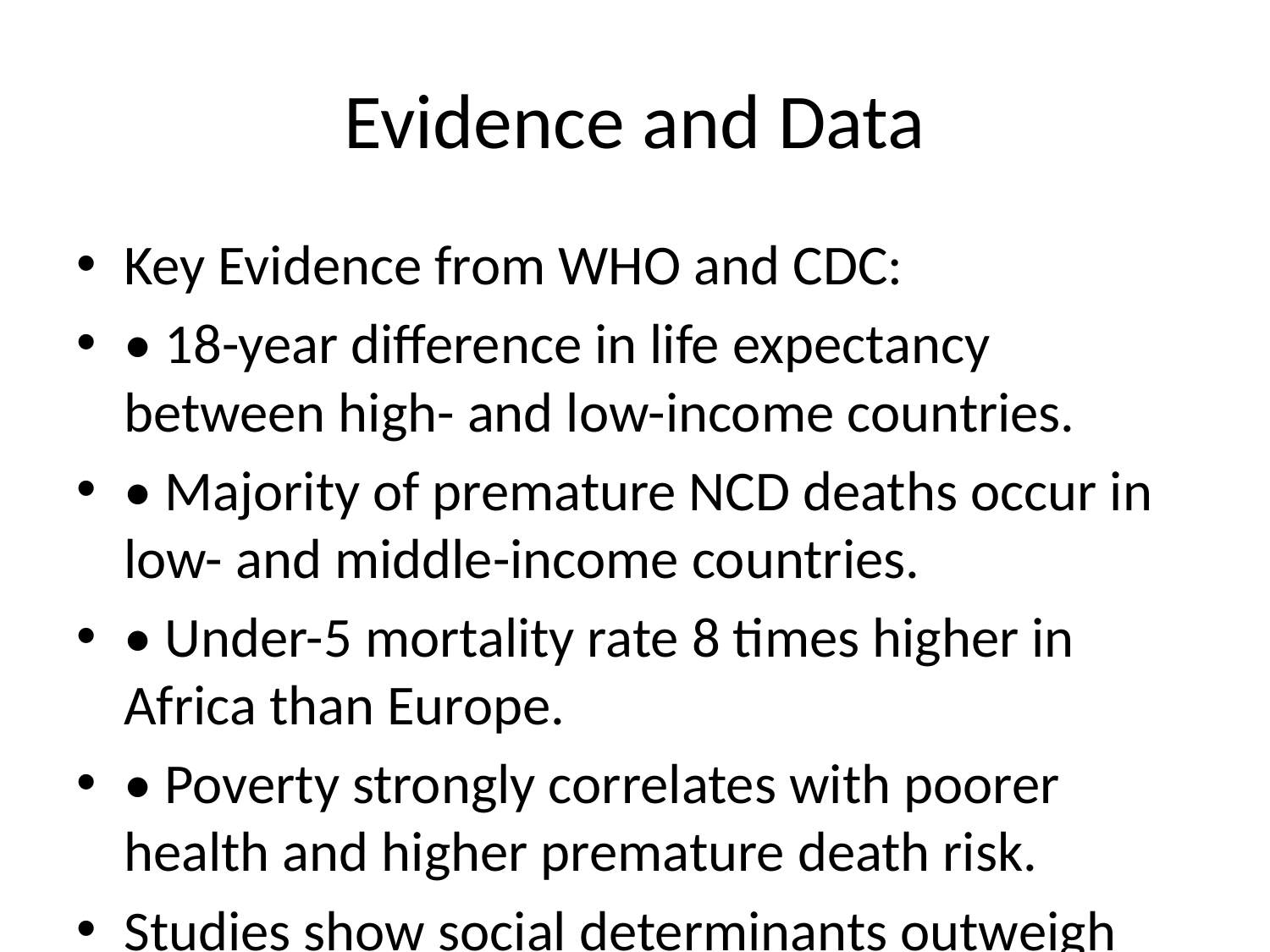

# Evidence and Data
Key Evidence from WHO and CDC:
• 18-year difference in life expectancy between high- and low-income countries.
• Majority of premature NCD deaths occur in low- and middle-income countries.
• Under-5 mortality rate 8 times higher in Africa than Europe.
• Poverty strongly correlates with poorer health and higher premature death risk.
Studies show social determinants outweigh genetic factors and healthcare access in influencing health outcomes.